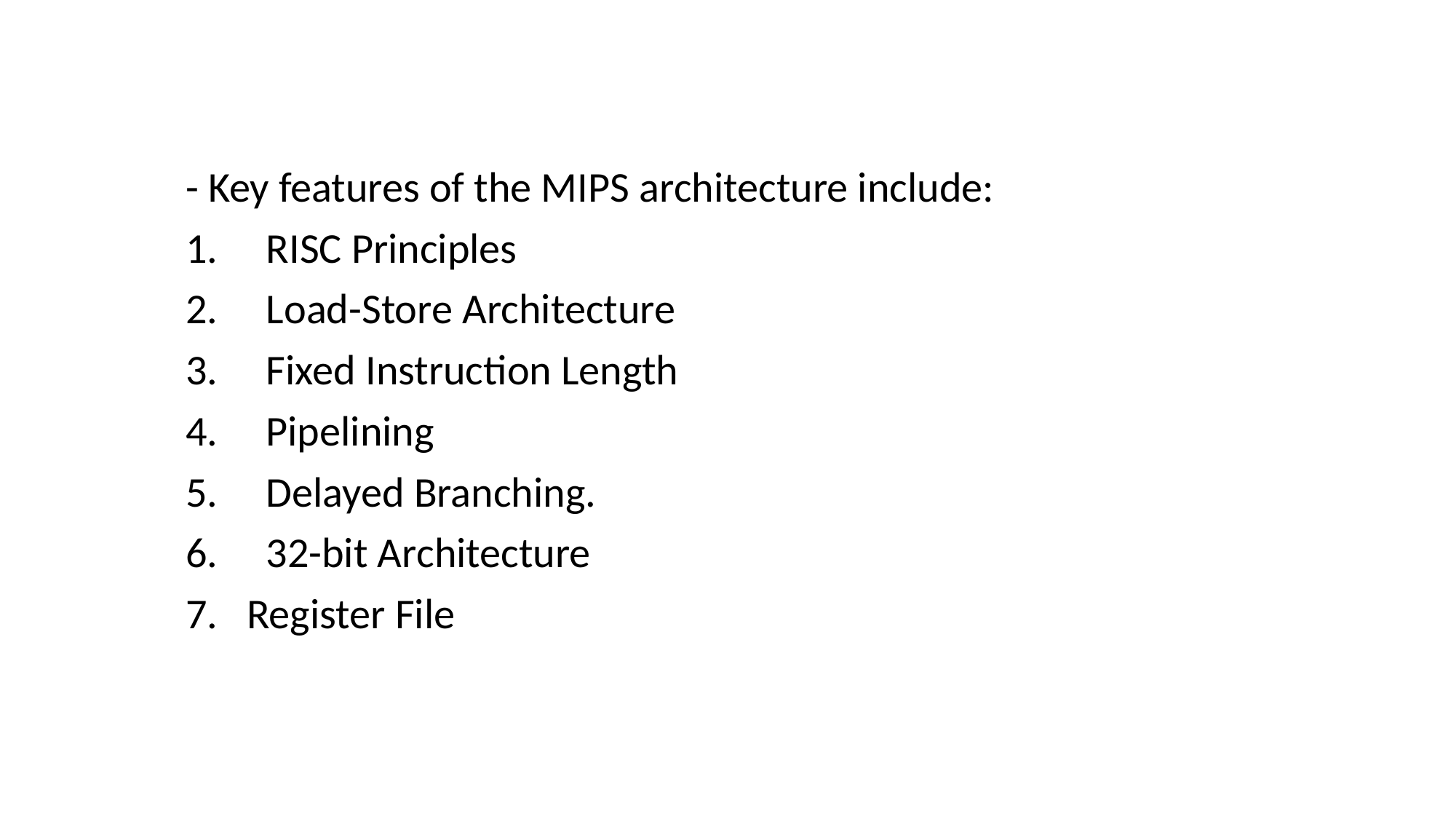

- Key features of the MIPS architecture include:
  RISC Principles
  Load-Store Architecture
  Fixed Instruction Length
  Pipelining
  Delayed Branching.
  32-bit Architecture
Register File